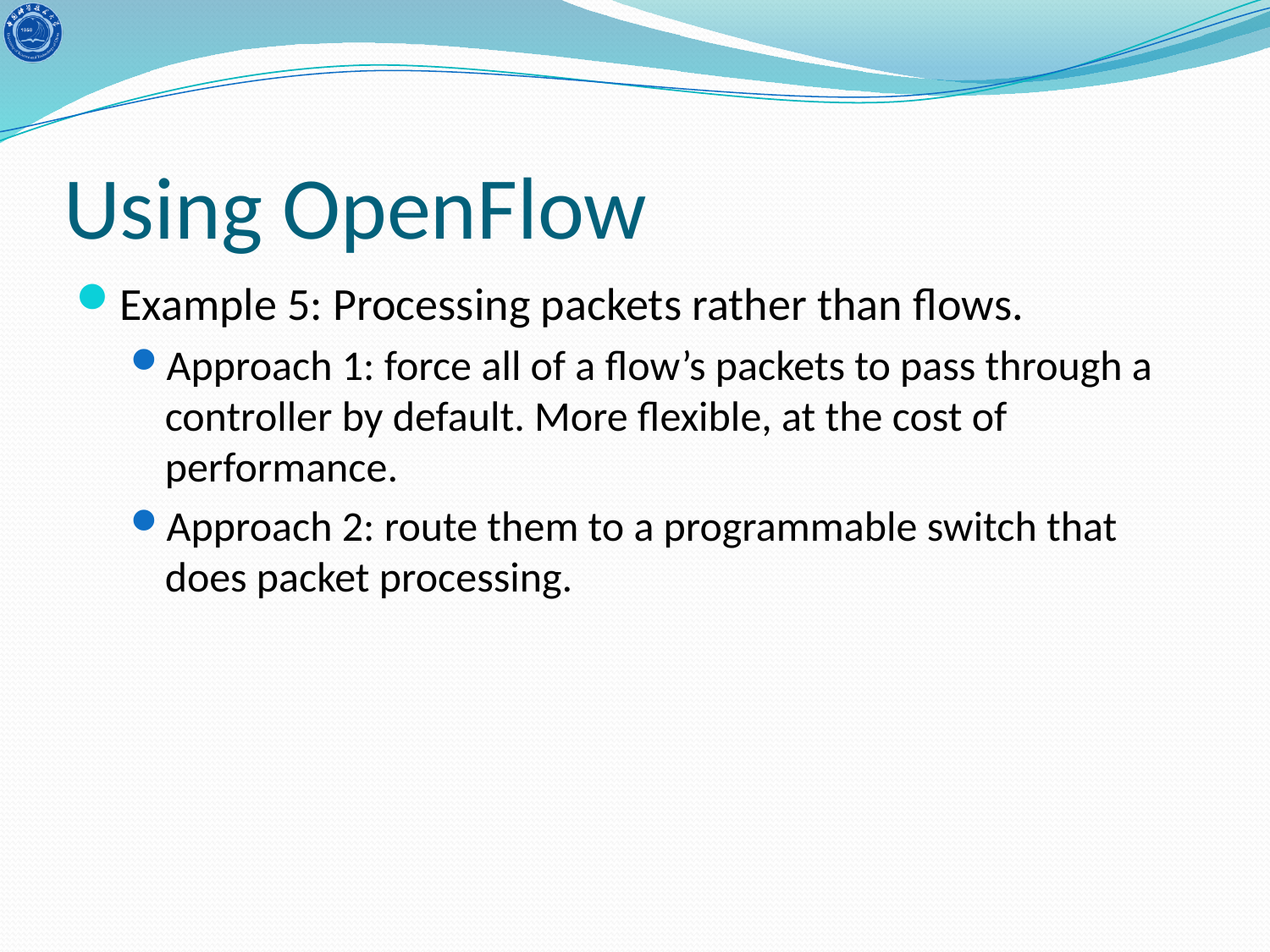

# Using OpenFlow
Example 5: Processing packets rather than flows.
Approach 1: force all of a flow’s packets to pass through a controller by default. More flexible, at the cost of performance.
Approach 2: route them to a programmable switch that does packet processing.